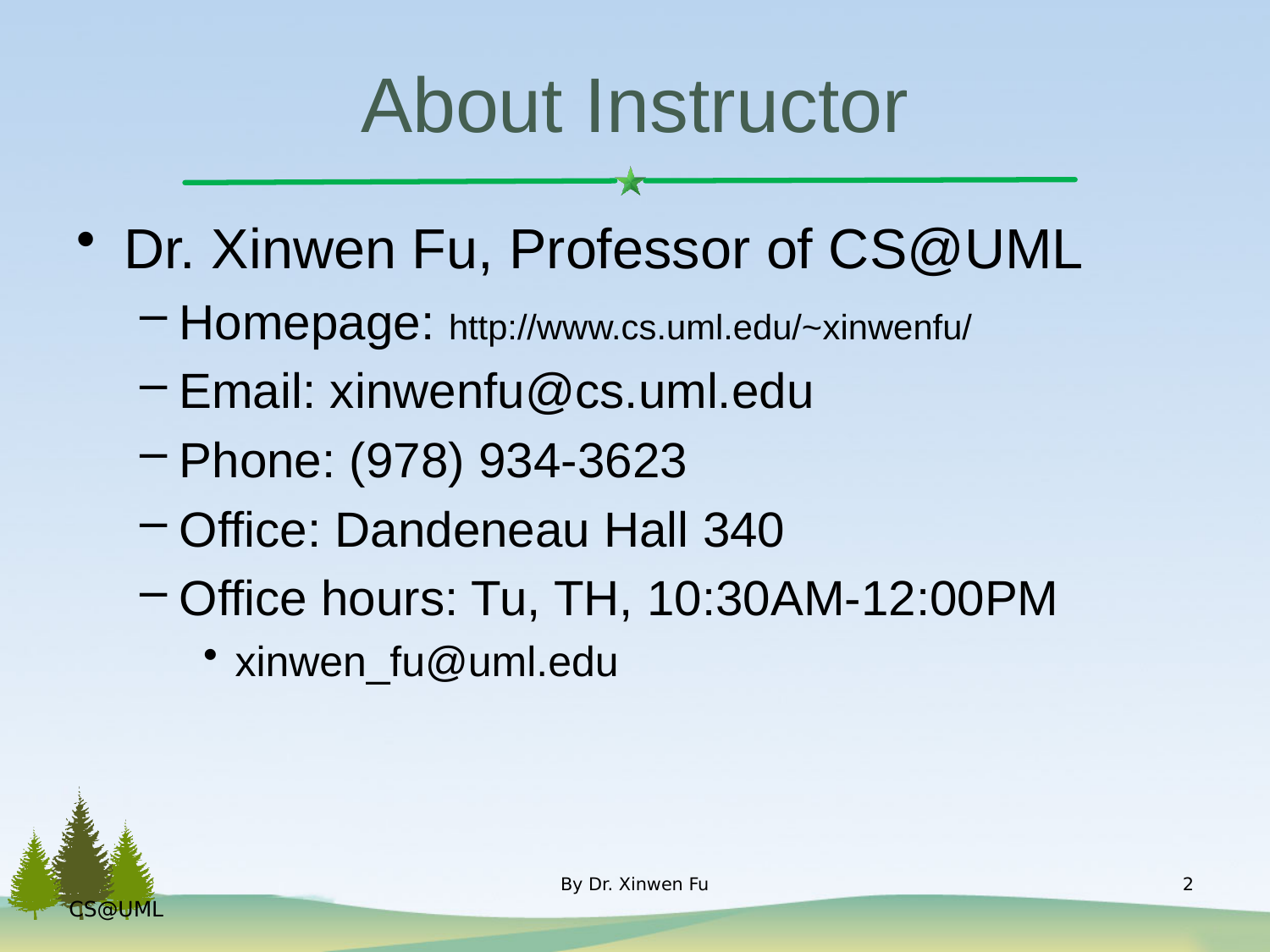

# About Instructor
Dr. Xinwen Fu, Professor of CS@UML
Homepage: http://www.cs.uml.edu/~xinwenfu/
Email: xinwenfu@cs.uml.edu
Phone: (978) 934-3623
Office: Dandeneau Hall 340
Office hours: Tu, TH, 10:30AM-12:00PM
xinwen_fu@uml.edu
By Dr. Xinwen Fu
2